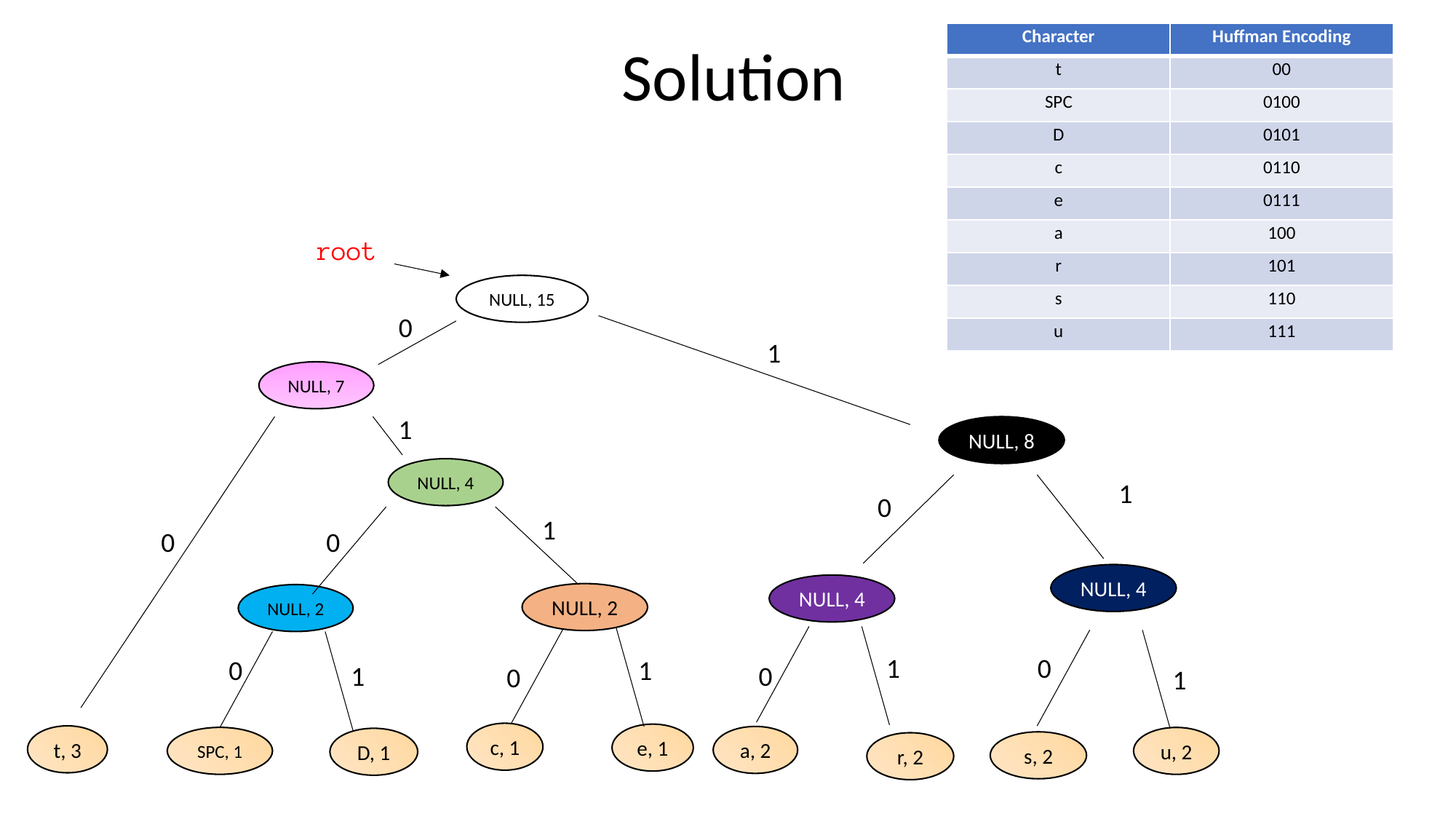

# Solution
| Character | Huffman Encoding |
| --- | --- |
| t | 00 |
| SPC | 0100 |
| D | 0101 |
| c | 0110 |
| e | 0111 |
| a | 100 |
| r | 101 |
| s | 110 |
| u | 111 |
root
NULL, 15
0
1
NULL, 7
1
NULL, 8
NULL, 4
1
0
1
0
0
NULL, 4
NULL, 4
NULL, 2
NULL, 2
1
0
0
1
1
0
0
1
c, 1
e, 1
t, 3
a, 2
SPC, 1
u, 2
D, 1
s, 2
r, 2